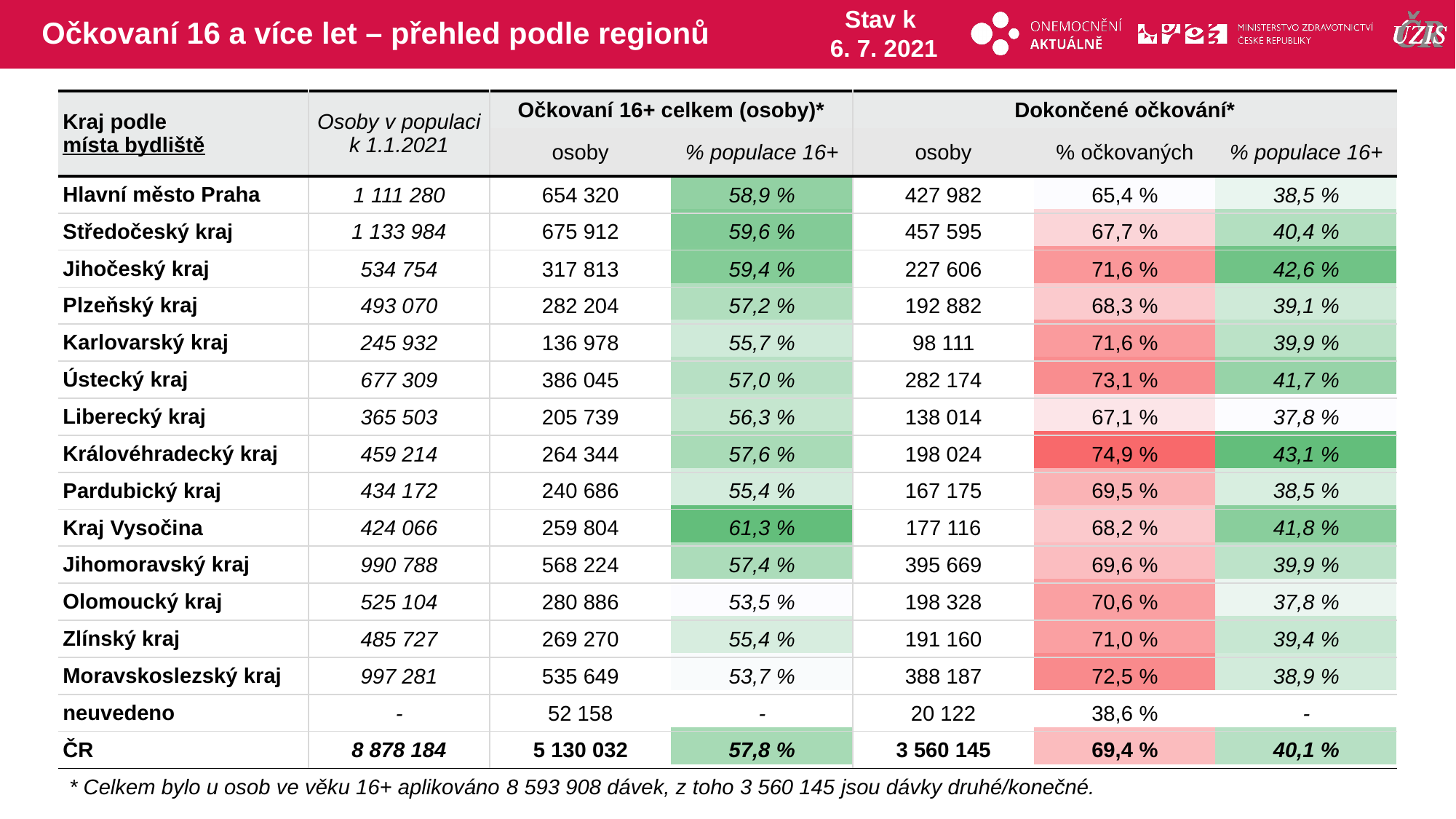

# Očkovaní 16 a více let – přehled podle regionů
Stav k
6. 7. 2021
| Kraj podle místa bydliště | Osoby v populaci k 1.1.2021 | Očkovaní 16+ celkem (osoby)\* |  | Dokončené očkování\* |  |  |
| --- | --- | --- | --- | --- | --- | --- |
|  |  | osoby | % populace 16+ | osoby | % očkovaných | % populace 16+ |
| Hlavní město Praha | 1 111 280 | 654 320 | 58,9 % | 427 982 | 65,4 % | 38,5 % |
| Středočeský kraj | 1 133 984 | 675 912 | 59,6 % | 457 595 | 67,7 % | 40,4 % |
| Jihočeský kraj | 534 754 | 317 813 | 59,4 % | 227 606 | 71,6 % | 42,6 % |
| Plzeňský kraj | 493 070 | 282 204 | 57,2 % | 192 882 | 68,3 % | 39,1 % |
| Karlovarský kraj | 245 932 | 136 978 | 55,7 % | 98 111 | 71,6 % | 39,9 % |
| Ústecký kraj | 677 309 | 386 045 | 57,0 % | 282 174 | 73,1 % | 41,7 % |
| Liberecký kraj | 365 503 | 205 739 | 56,3 % | 138 014 | 67,1 % | 37,8 % |
| Královéhradecký kraj | 459 214 | 264 344 | 57,6 % | 198 024 | 74,9 % | 43,1 % |
| Pardubický kraj | 434 172 | 240 686 | 55,4 % | 167 175 | 69,5 % | 38,5 % |
| Kraj Vysočina | 424 066 | 259 804 | 61,3 % | 177 116 | 68,2 % | 41,8 % |
| Jihomoravský kraj | 990 788 | 568 224 | 57,4 % | 395 669 | 69,6 % | 39,9 % |
| Olomoucký kraj | 525 104 | 280 886 | 53,5 % | 198 328 | 70,6 % | 37,8 % |
| Zlínský kraj | 485 727 | 269 270 | 55,4 % | 191 160 | 71,0 % | 39,4 % |
| Moravskoslezský kraj | 997 281 | 535 649 | 53,7 % | 388 187 | 72,5 % | 38,9 % |
| neuvedeno | - | 52 158 | - | 20 122 | 38,6 % | - |
| ČR | 8 878 184 | 5 130 032 | 57,8 % | 3 560 145 | 69,4 % | 40,1 % |
|  |  |  |  |  |  |
| --- | --- | --- | --- | --- | --- |
|  |  |  |  |  |  |
|  |  |  |  |  |  |
|  |  |  |  |  |  |
|  |  |  |  |  |  |
|  |  |  |  |  |  |
|  |  |  |  |  |  |
|  |  |  |  |  |  |
|  |  |  |  |  |  |
|  |  |  |  |  |  |
|  |  |  |  |  |  |
|  |  |  |  |  |  |
|  |  |  |  |  |  |
|  |  |  |  |  |  |
|  |  |  |  |  |  |
|  |  |  |  |  |  |
* Celkem bylo u osob ve věku 16+ aplikováno 8 593 908 dávek, z toho 3 560 145 jsou dávky druhé/konečné.